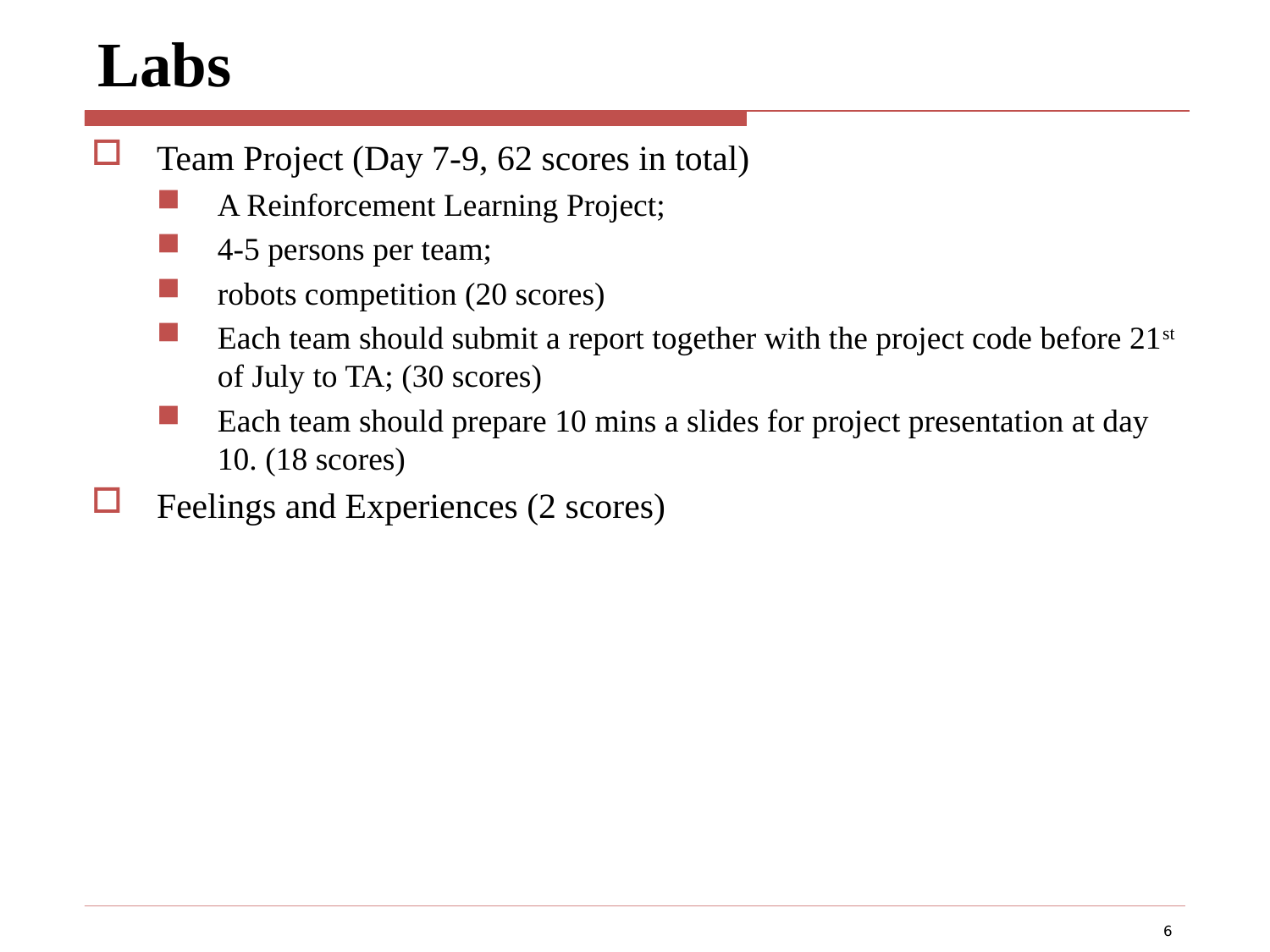

# Labs
Team Project (Day 7-9, 62 scores in total)
A Reinforcement Learning Project;
4-5 persons per team;
robots competition (20 scores)
Each team should submit a report together with the project code before 21st of July to TA; (30 scores)
Each team should prepare 10 mins a slides for project presentation at day 10. (18 scores)
Feelings and Experiences (2 scores)

6